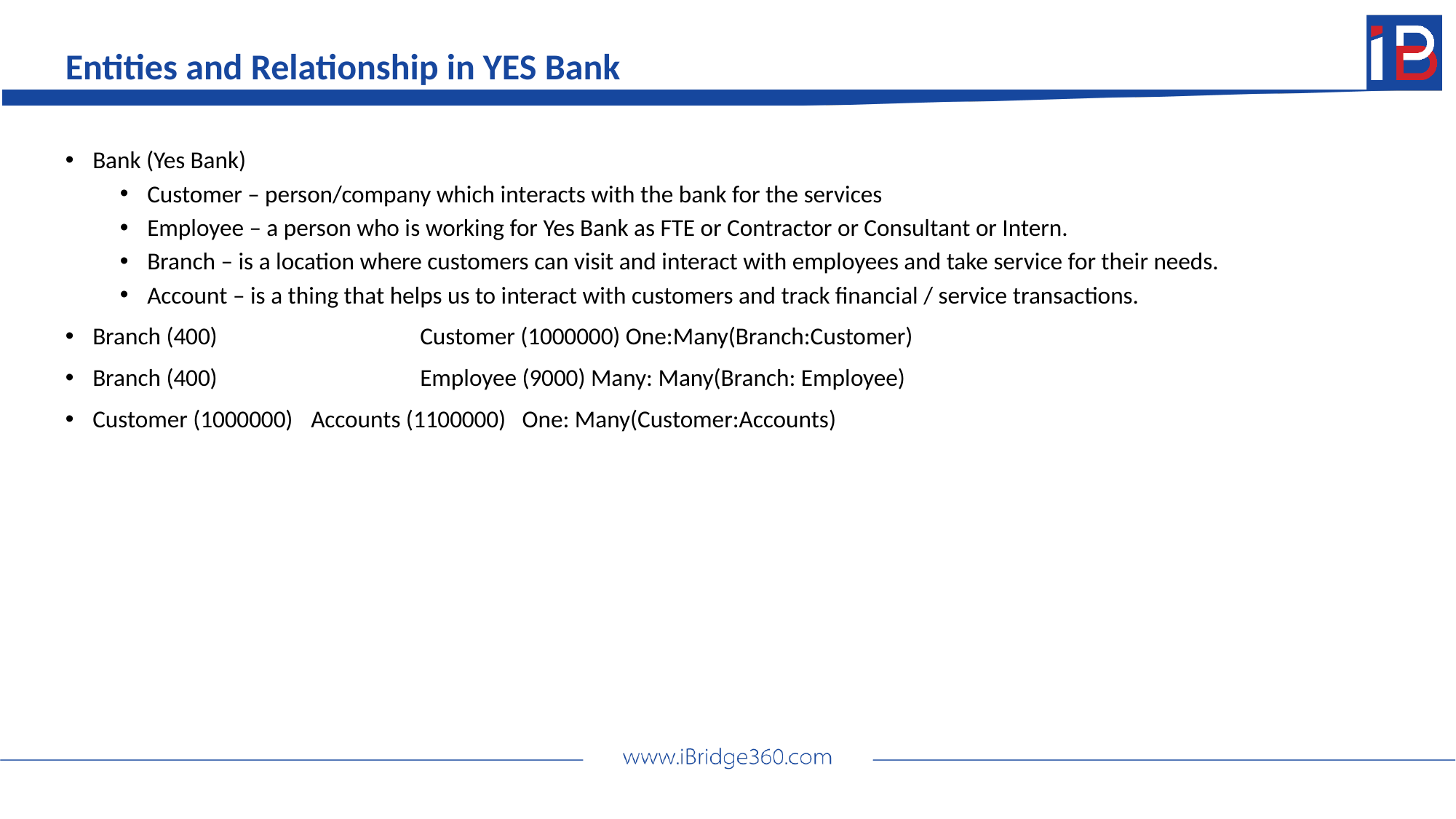

Entities and Relationship in YES Bank
Bank (Yes Bank)
Customer – person/company which interacts with the bank for the services
Employee – a person who is working for Yes Bank as FTE or Contractor or Consultant or Intern.
Branch – is a location where customers can visit and interact with employees and take service for their needs.
Account – is a thing that helps us to interact with customers and track financial / service transactions.
Branch (400)		Customer (1000000) One:Many(Branch:Customer)
Branch (400)		Employee (9000) Many: Many(Branch: Employee)
Customer (1000000)	Accounts (1100000)   One: Many(Customer:Accounts)